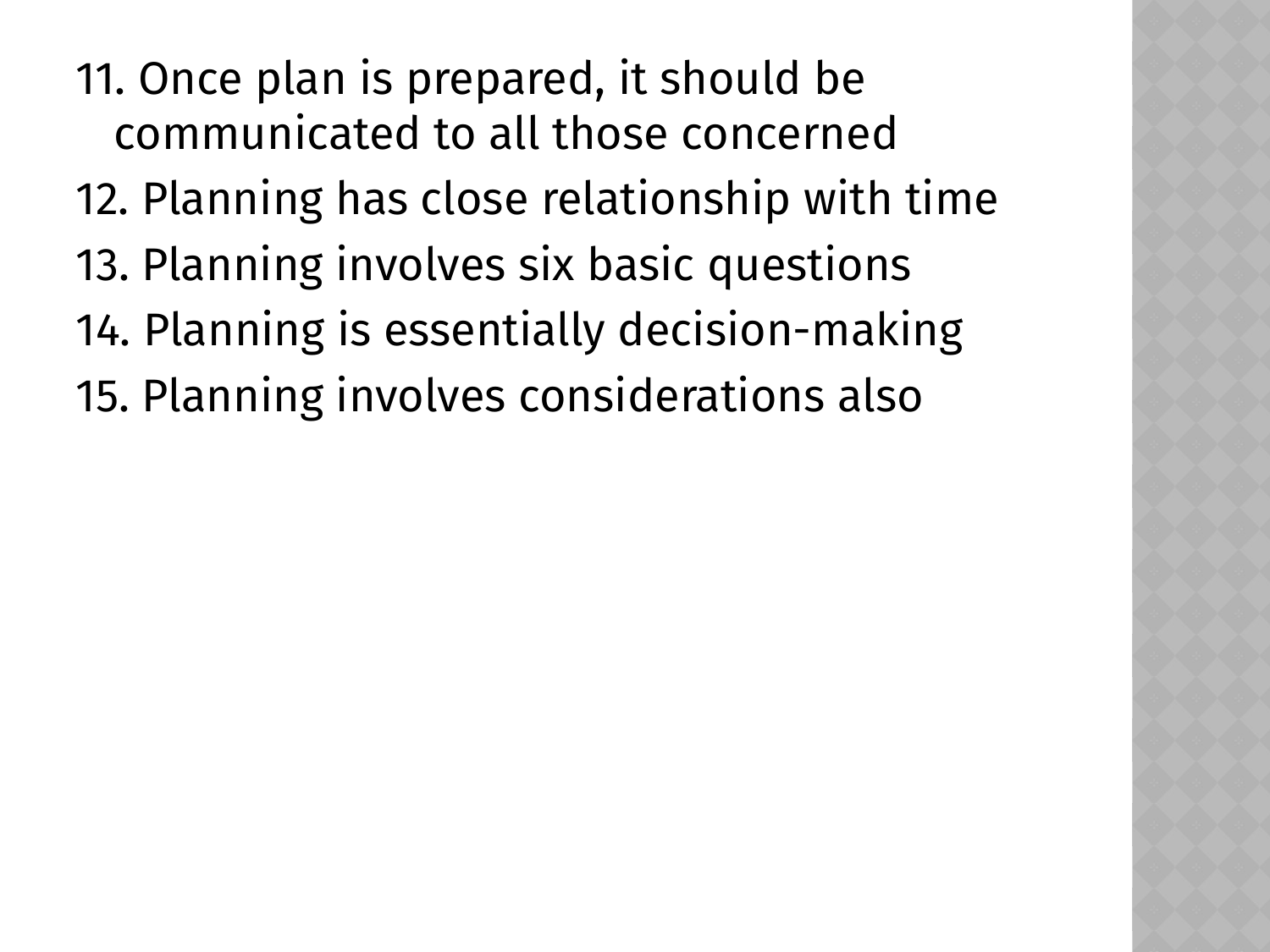

11. Once plan is prepared, it should be communicated to all those concerned
12. Planning has close relationship with time
13. Planning involves six basic questions
14. Planning is essentially decision-making
15. Planning involves considerations also